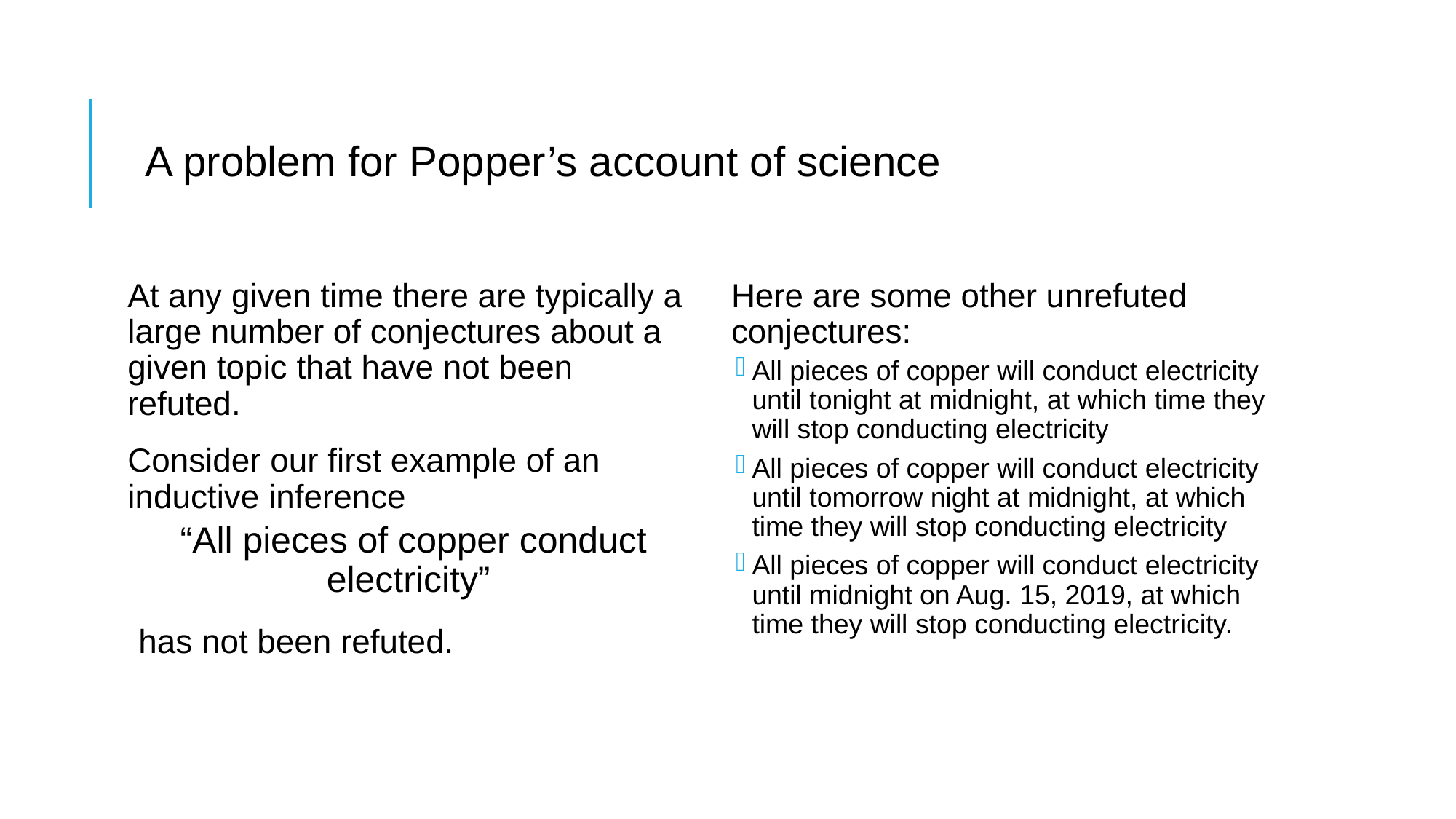

# A problem for Popper’s account of science
At any given time there are typically a large number of conjectures about a given topic that have not been refuted.
Consider our first example of an inductive inference
“All pieces of copper conduct electricity”
has not been refuted.

Here are some other unrefuted conjectures:
All pieces of copper will conduct electricity until tonight at midnight, at which time they will stop conducting electricity
All pieces of copper will conduct electricity until tomorrow night at midnight, at which time they will stop conducting electricity
All pieces of copper will conduct electricity until midnight on Aug. 15, 2019, at which time they will stop conducting electricity.